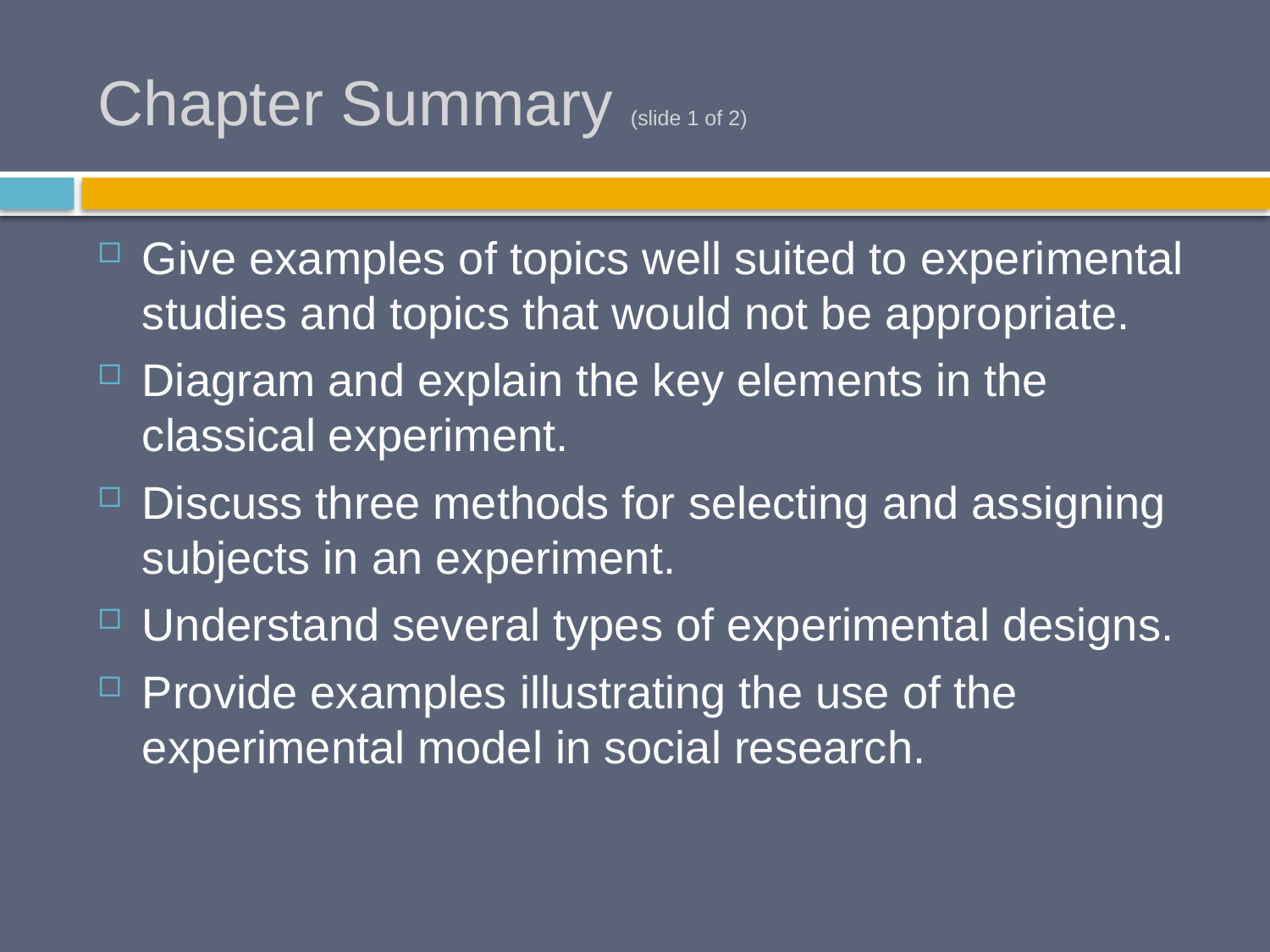

# Chapter Summary (slide 1 of 2)
Give examples of topics well suited to experimental studies and topics that would not be appropriate.
Diagram and explain the key elements in the classical experiment.
Discuss three methods for selecting and assigning subjects in an experiment.
Understand several types of experimental designs.
Provide examples illustrating the use of the experimental model in social research.